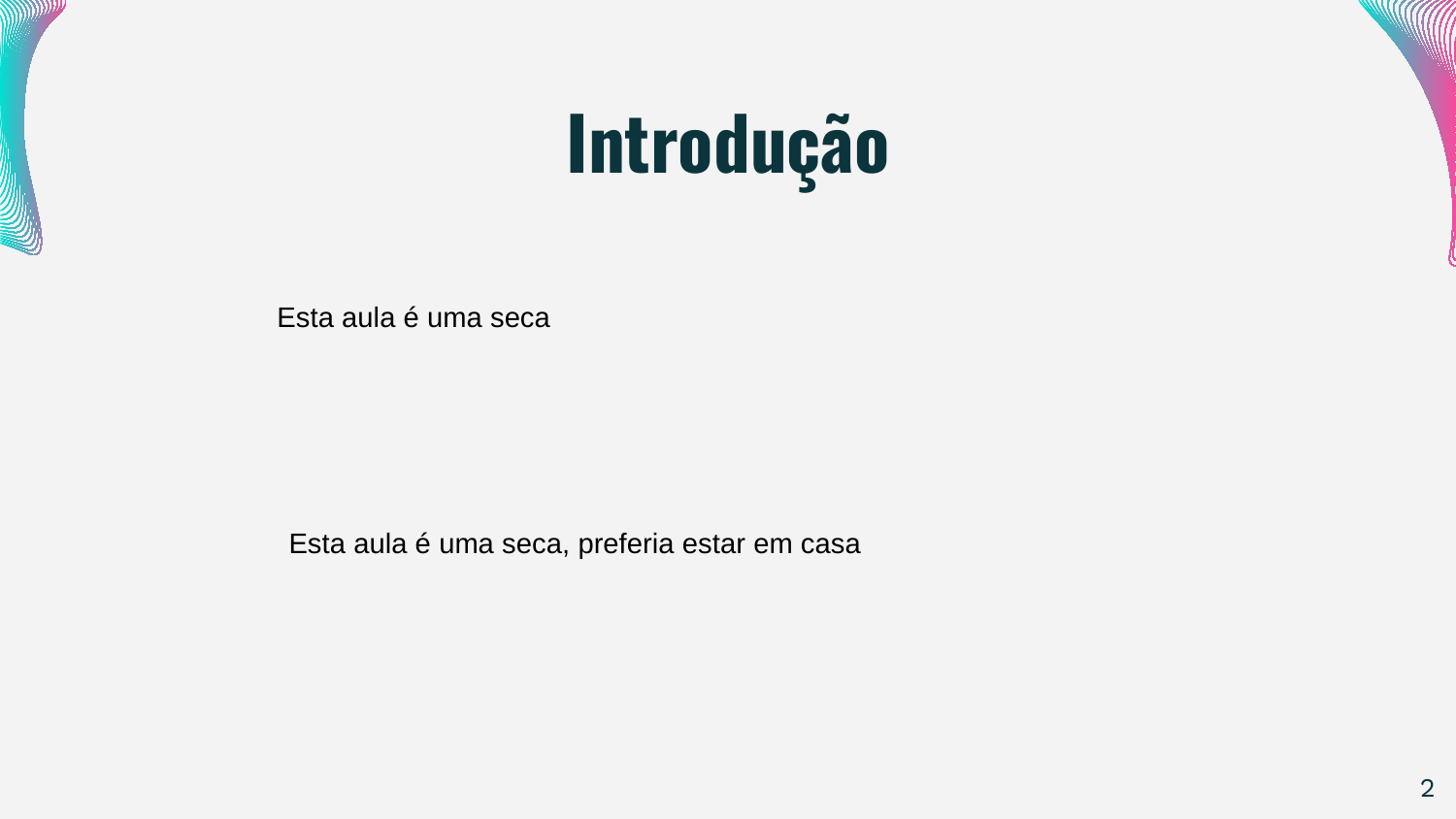

# Introdução
Esta aula é uma seca
Esta aula é uma seca, preferia estar em casa
2